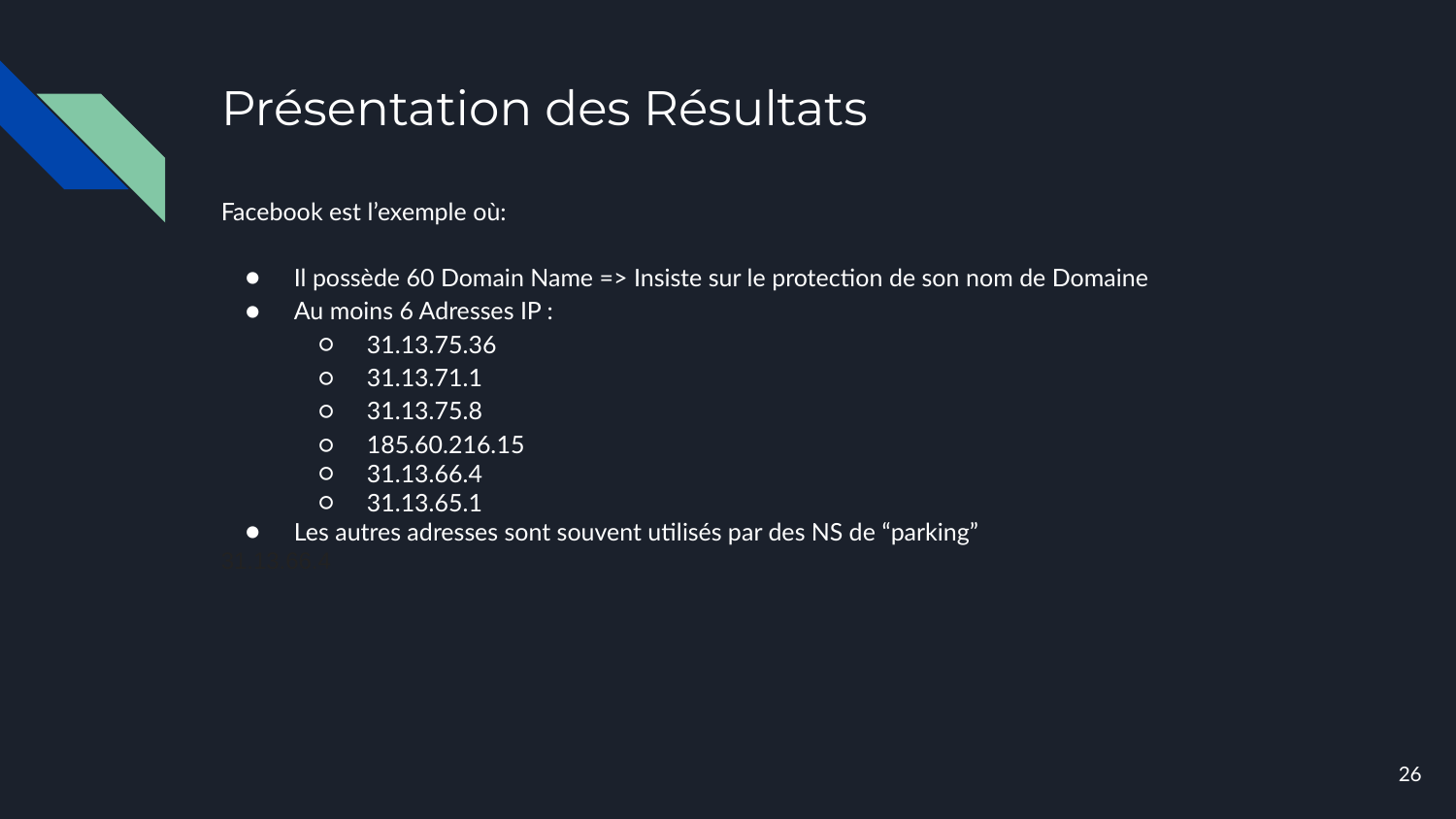

# Présentation des Résultats
Facebook est l’exemple où:
Il possède 60 Domain Name => Insiste sur le protection de son nom de Domaine
Au moins 6 Adresses IP :
31.13.75.36
31.13.71.1
31.13.75.8
185.60.216.15
31.13.66.4
31.13.65.1
Les autres adresses sont souvent utilisés par des NS de “parking”
31.13.66.4
26